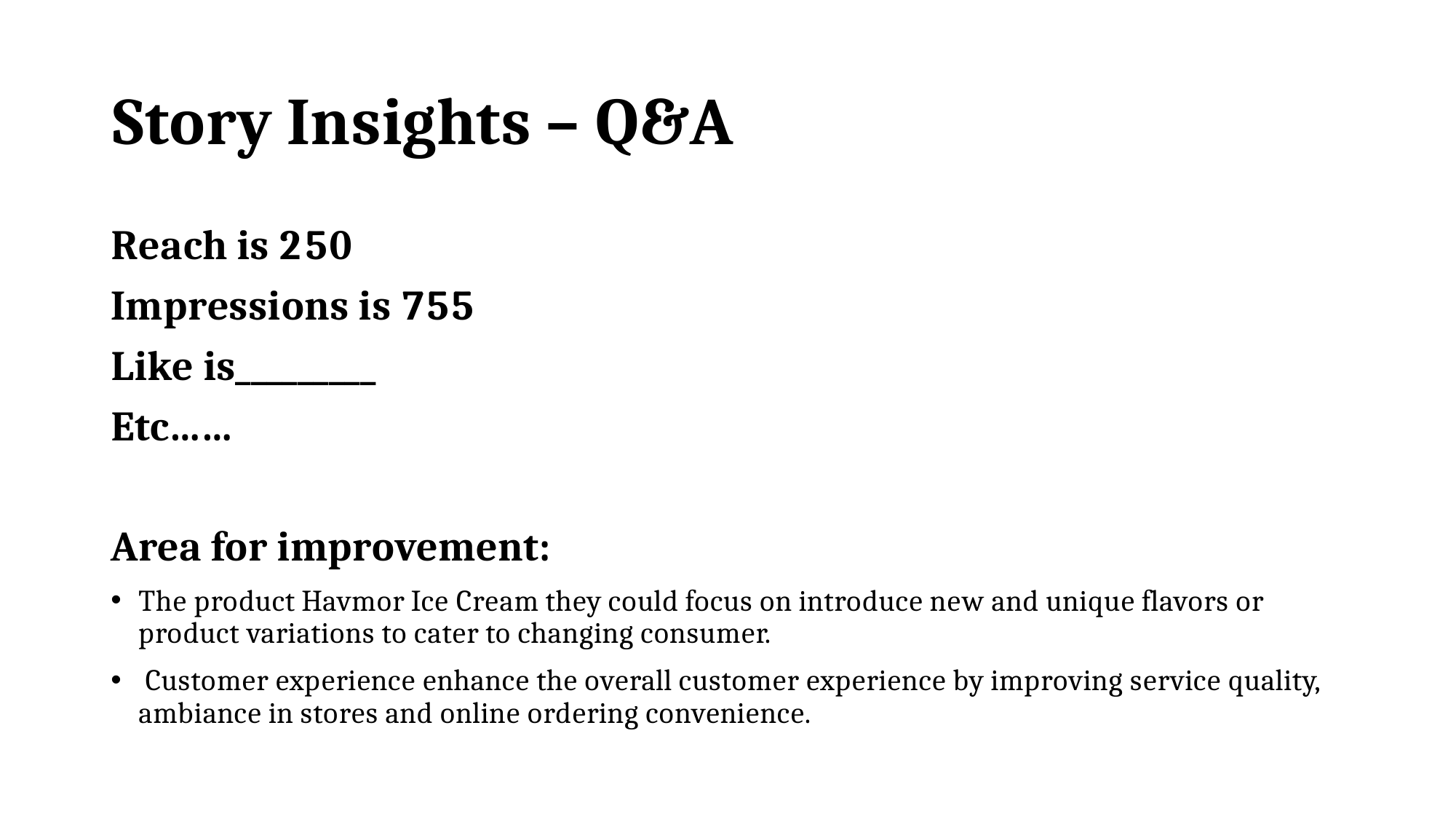

# Story Insights – Q&A
Reach is 250
Impressions is 755
Like is_________
Etc……

Area for improvement:
The product Havmor Ice Cream they could focus on introduce new and unique flavors or product variations to cater to changing consumer.
 Customer experience enhance the overall customer experience by improving service quality, ambiance in stores and online ordering convenience.